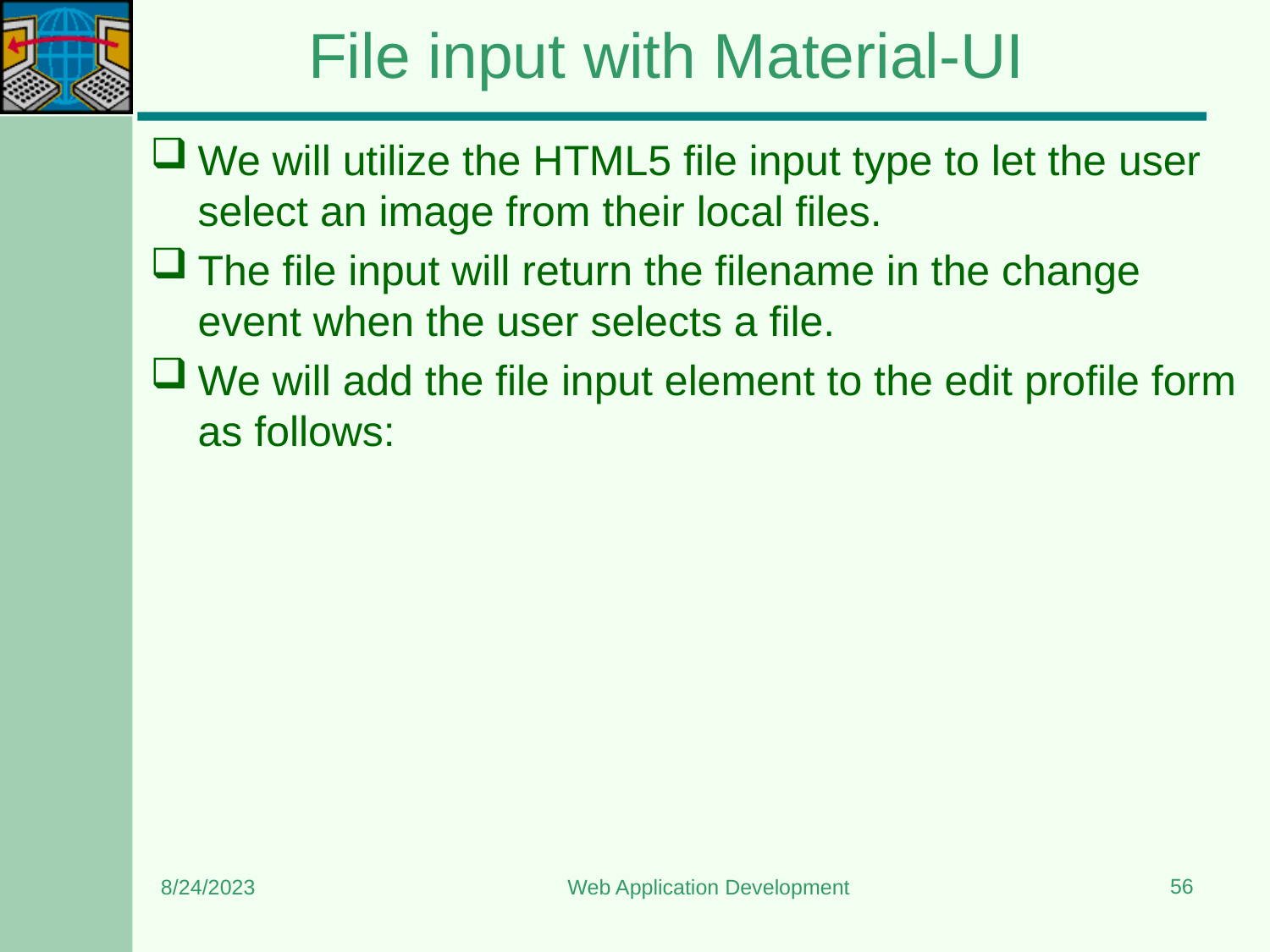

# File input with Material-UI
We will utilize the HTML5 file input type to let the user select an image from their local files.
The file input will return the filename in the change event when the user selects a file.
We will add the file input element to the edit profile form as follows:
56
8/24/2023
Web Application Development